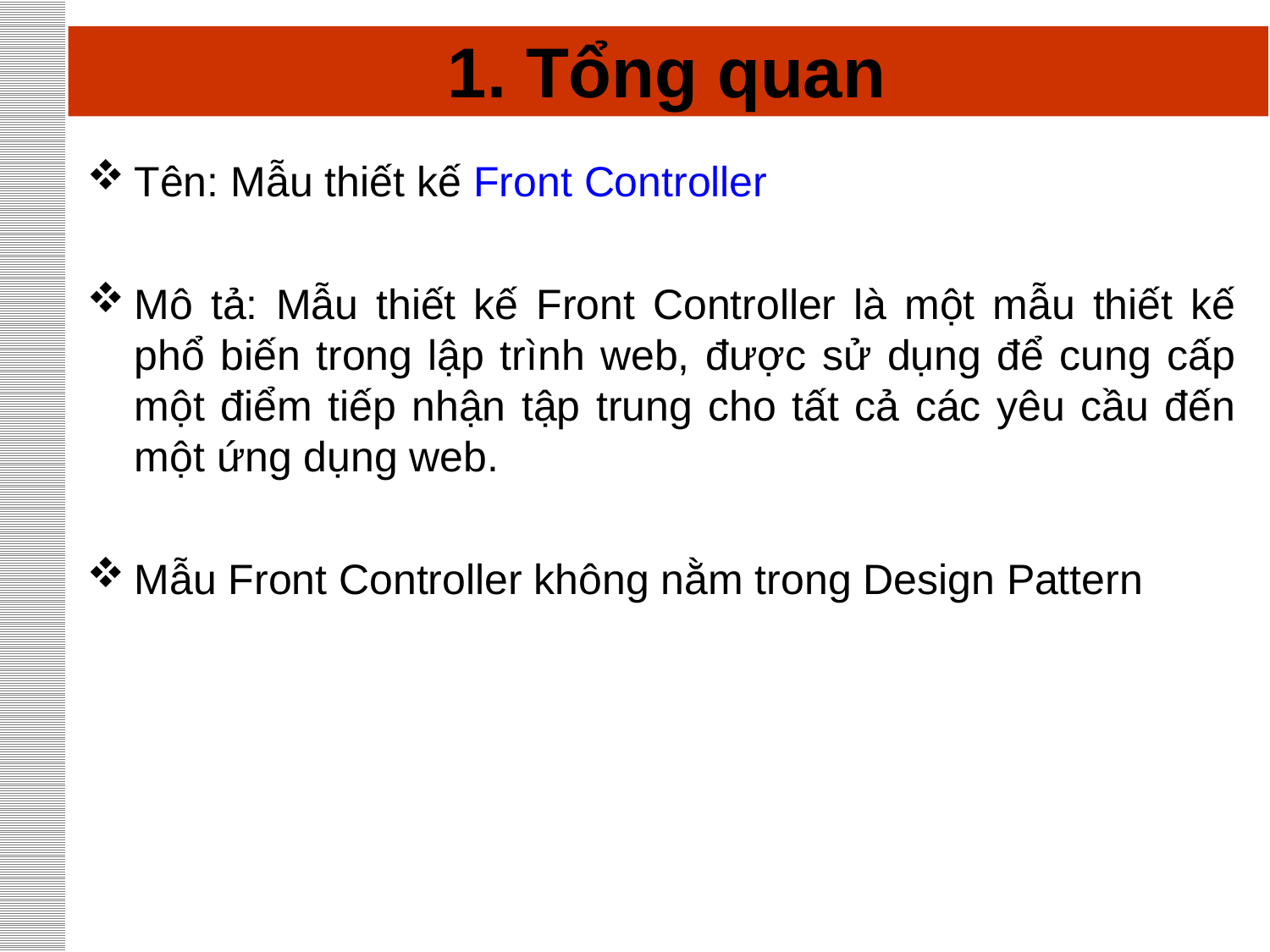

# 1. Tổng quan
Tên: Mẫu thiết kế Front Controller

Mô tả: Mẫu thiết kế Front Controller là một mẫu thiết kế phổ biến trong lập trình web, được sử dụng để cung cấp một điểm tiếp nhận tập trung cho tất cả các yêu cầu đến một ứng dụng web.

Mẫu Front Controller không nằm trong Design Pattern